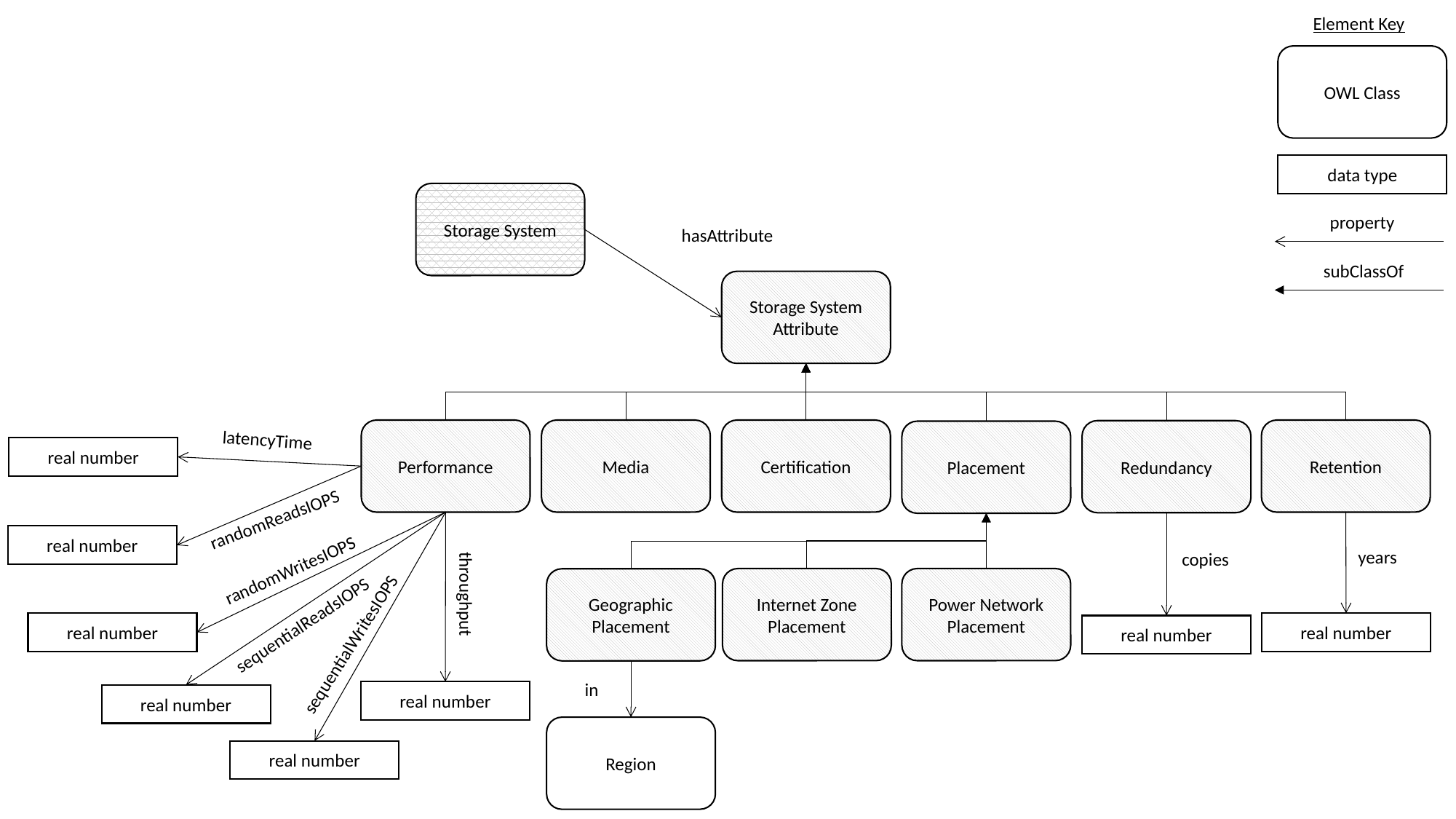

Element Key
OWL Class
data type
Storage System
property
hasAttribute
subClassOf
Storage System Attribute
Retention
Performance
Media
Certification
Redundancy
Placement
latencyTime
real number
randomReadsIOPS
real number
years
copies
randomWritesIOPS
Internet Zone Placement
Power Network Placement
Geographic Placement
throughput
sequentialReadsIOPS
real number
real number
real number
sequentialWritesIOPS
in
real number
real number
Region
real number